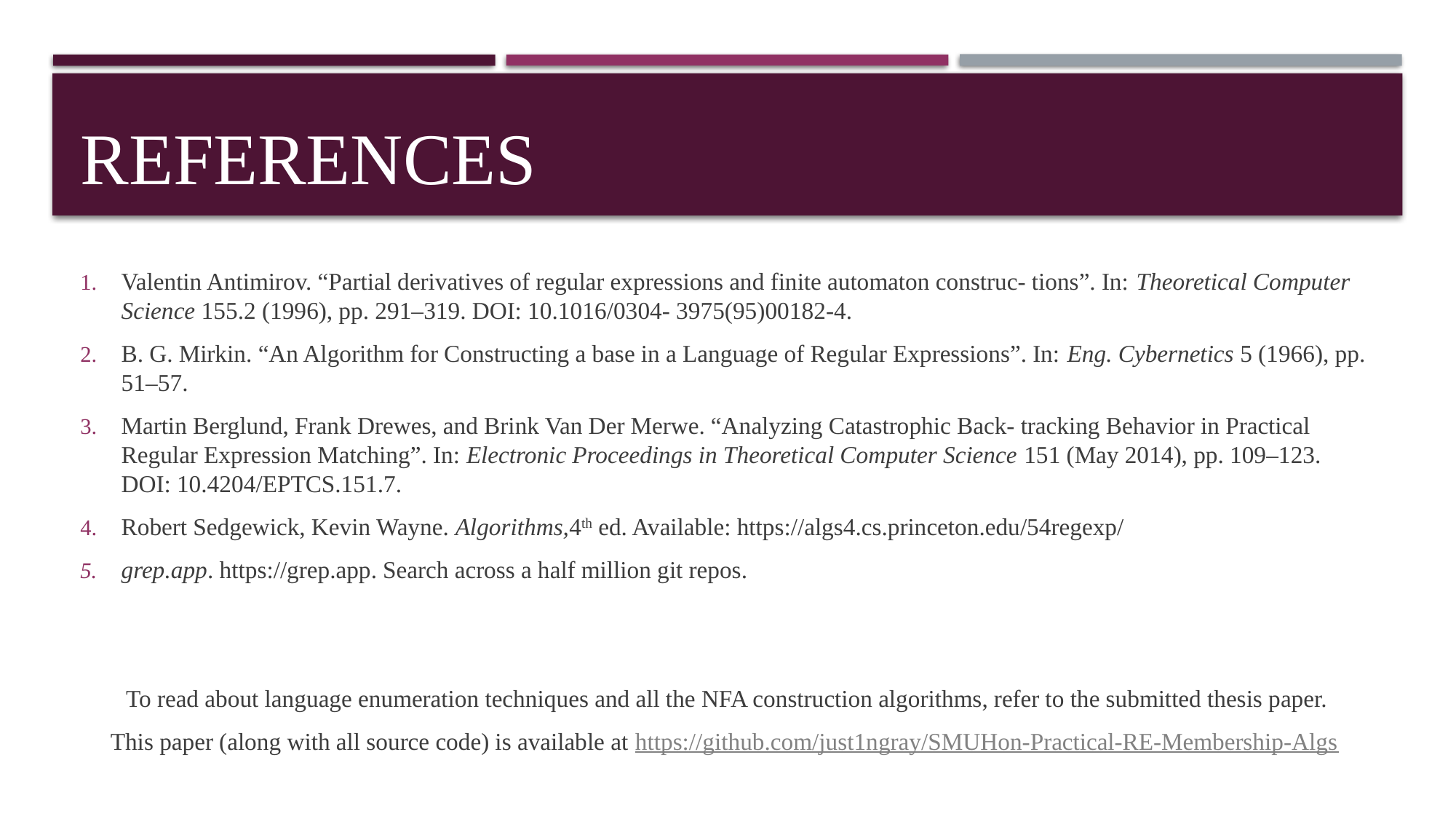

# References
Valentin Antimirov. “Partial derivatives of regular expressions and finite automaton construc- tions”. In: Theoretical Computer Science 155.2 (1996), pp. 291–319. DOI: 10.1016/0304- 3975(95)00182-4.
B. G. Mirkin. “An Algorithm for Constructing a base in a Language of Regular Expressions”. In: Eng. Cybernetics 5 (1966), pp. 51–57.
Martin Berglund, Frank Drewes, and Brink Van Der Merwe. “Analyzing Catastrophic Back- tracking Behavior in Practical Regular Expression Matching”. In: Electronic Proceedings in Theoretical Computer Science 151 (May 2014), pp. 109–123. DOI: 10.4204/EPTCS.151.7.
Robert Sedgewick, Kevin Wayne. Algorithms,4th ed. Available: https://algs4.cs.princeton.edu/54regexp/
grep.app. https://grep.app. Search across a half million git repos.

To read about language enumeration techniques and all the NFA construction algorithms, refer to the submitted thesis paper.
This paper (along with all source code) is available at https://github.com/just1ngray/SMUHon-Practical-RE-Membership-Algs